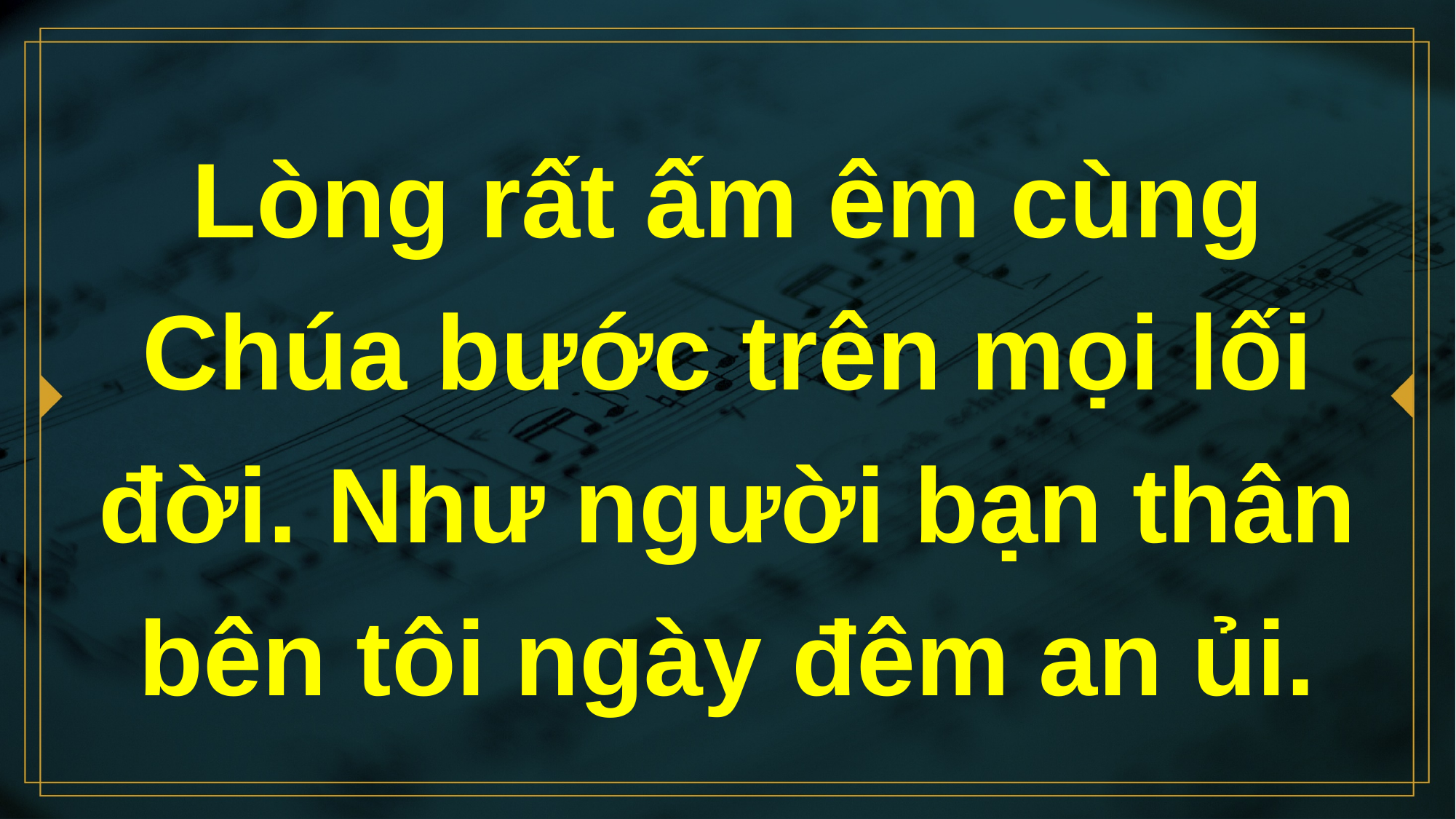

# Lòng rất ấm êm cùng Chúa bước trên mọi lối đời. Như người bạn thân bên tôi ngày đêm an ủi.